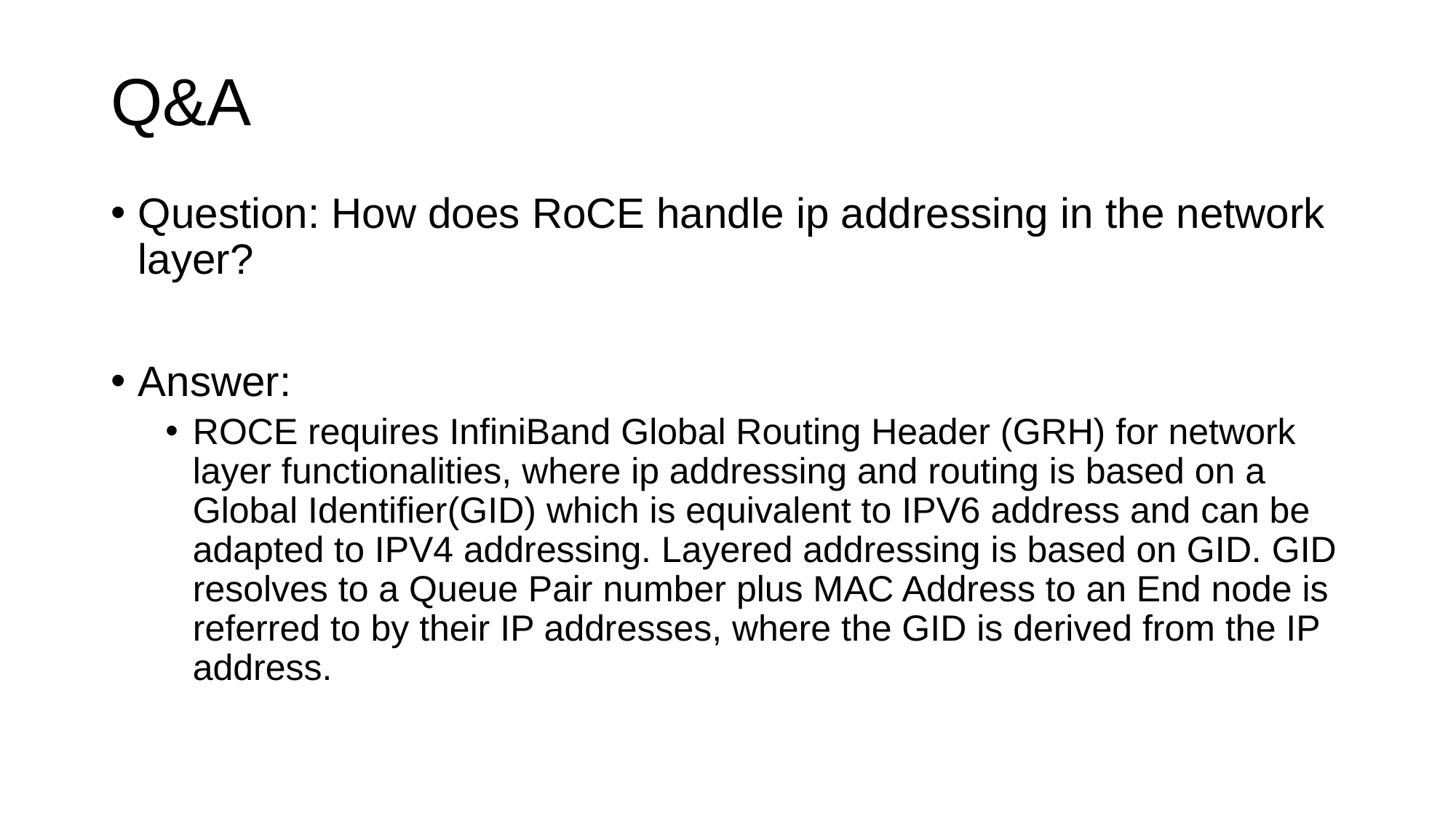

# Q&A
Question: How does RoCE handle ip addressing in the network layer?

Answer:
ROCE requires InfiniBand Global Routing Header (GRH) for network layer functionalities, where ip addressing and routing is based on a Global Identifier(GID) which is equivalent to IPV6 address and can be adapted to IPV4 addressing. Layered addressing is based on GID. GID resolves to a Queue Pair number plus MAC Address to an End node is referred to by their IP addresses, where the GID is derived from the IP address.